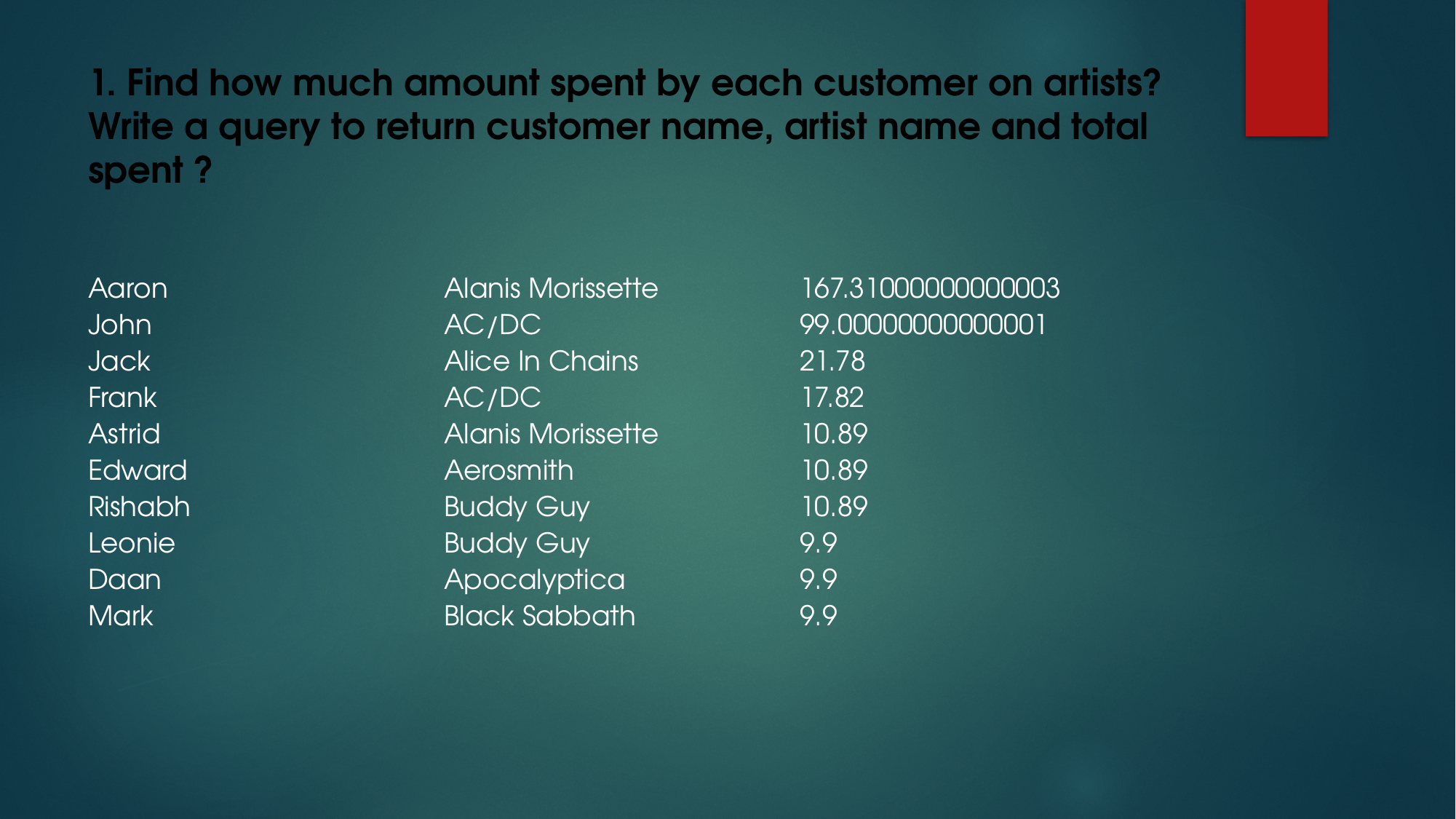

# 1. Find how much amount spent by each customer on artists? Write a query to return customer name, artist name and total spent ?
| Aaron | Alanis Morissette | 167.31000000000003 |
| --- | --- | --- |
| John | AC/DC | 99.00000000000001 |
| Jack | Alice In Chains | 21.78 |
| Frank | AC/DC | 17.82 |
| Astrid | Alanis Morissette | 10.89 |
| Edward | Aerosmith | 10.89 |
| Rishabh | Buddy Guy | 10.89 |
| Leonie | Buddy Guy | 9.9 |
| Daan | Apocalyptica | 9.9 |
| Mark | Black Sabbath | 9.9 |